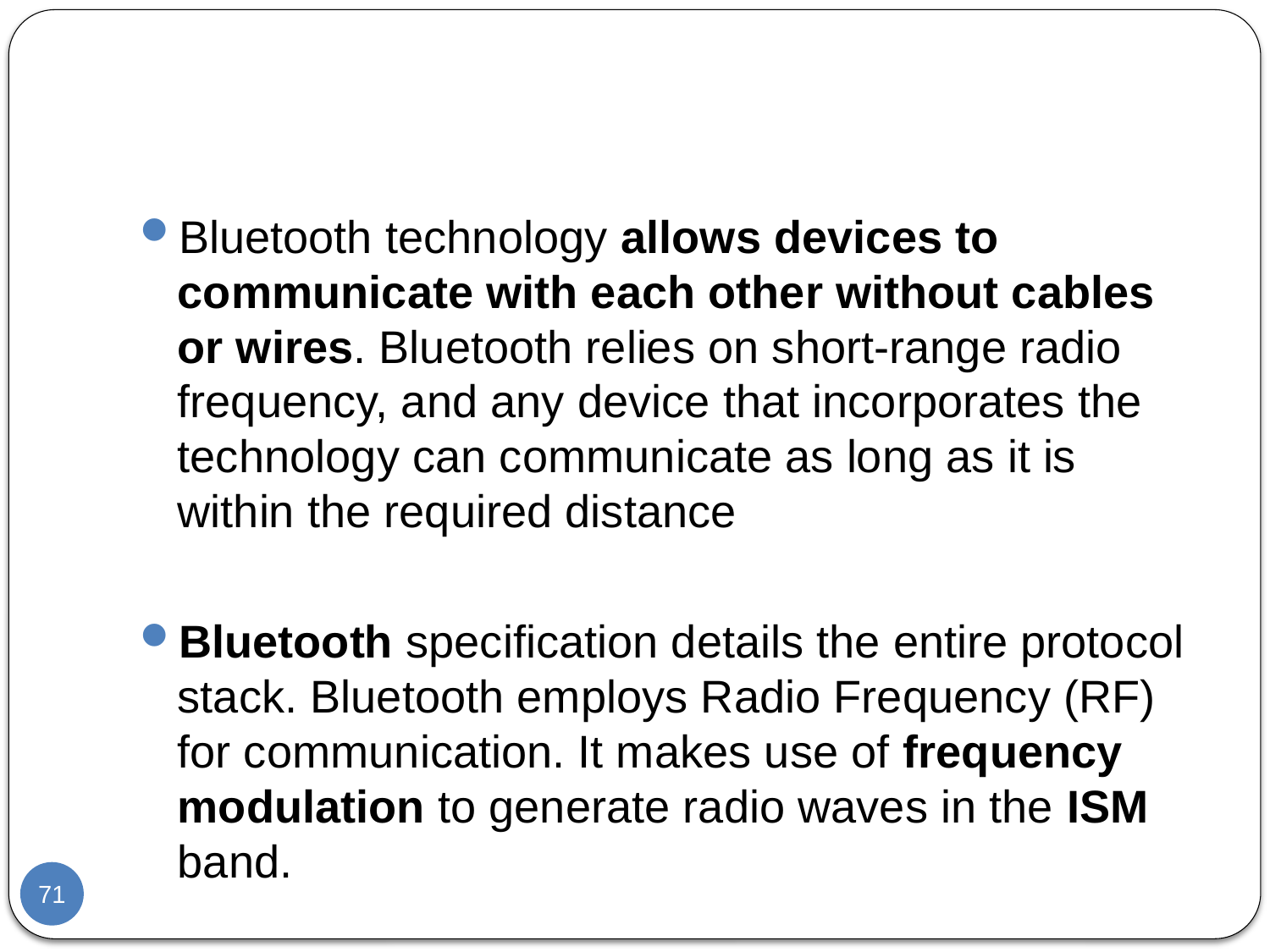

#
Bluetooth technology allows devices to communicate with each other without cables or wires. Bluetooth relies on short-range radio frequency, and any device that incorporates the technology can communicate as long as it is within the required distance

Bluetooth specification details the entire protocol stack. Bluetooth employs Radio Frequency (RF) for communication. It makes use of frequency modulation to generate radio waves in the ISM band.
71